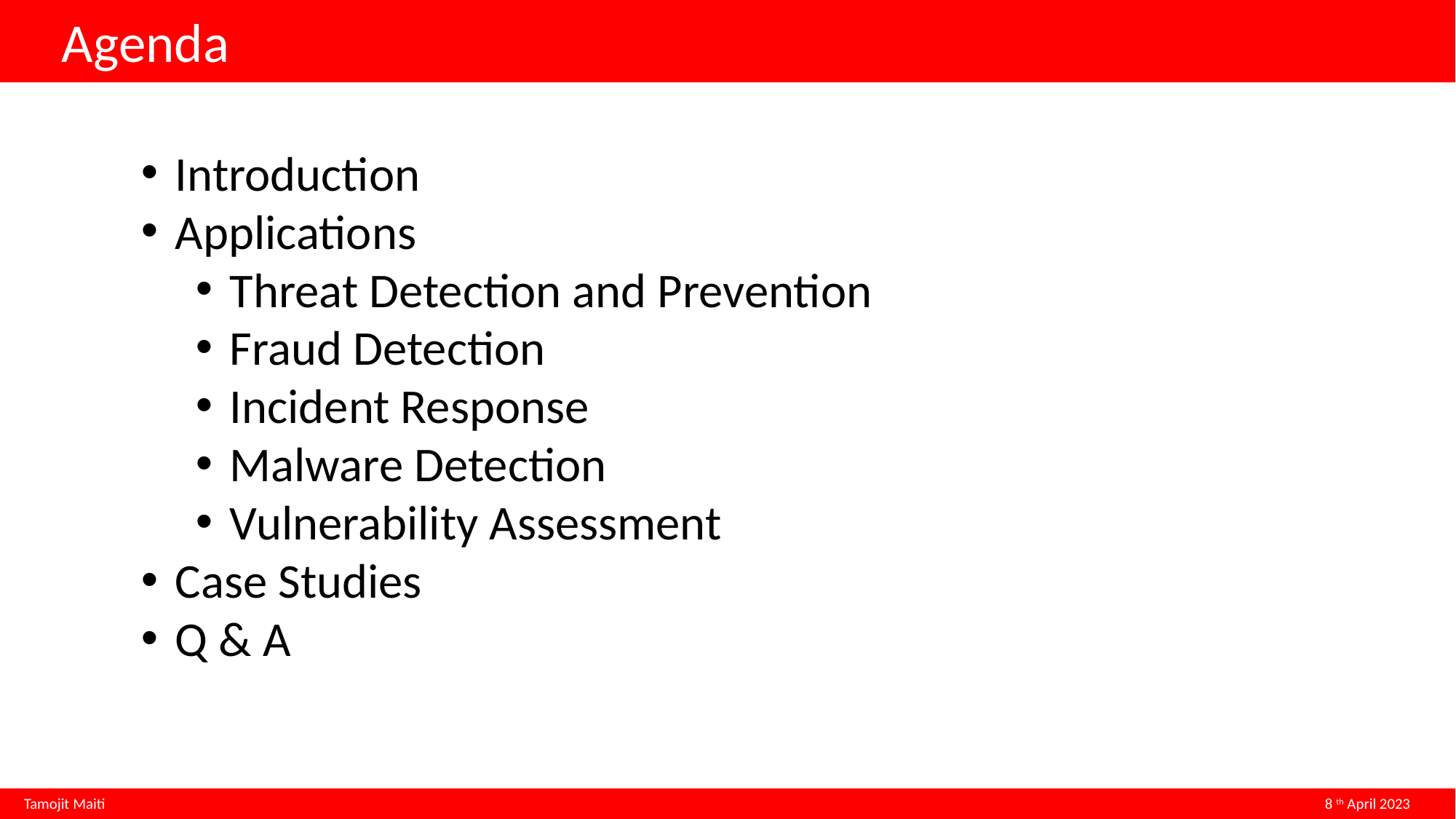

Agenda
Introduction
Applications
Threat Detection and Prevention
Fraud Detection
Incident Response
Malware Detection
Vulnerability Assessment
Case Studies
Q & A

Tamojit Maiti                                                                                                                                                                                                                                                                                                                                                                  8th April 2023